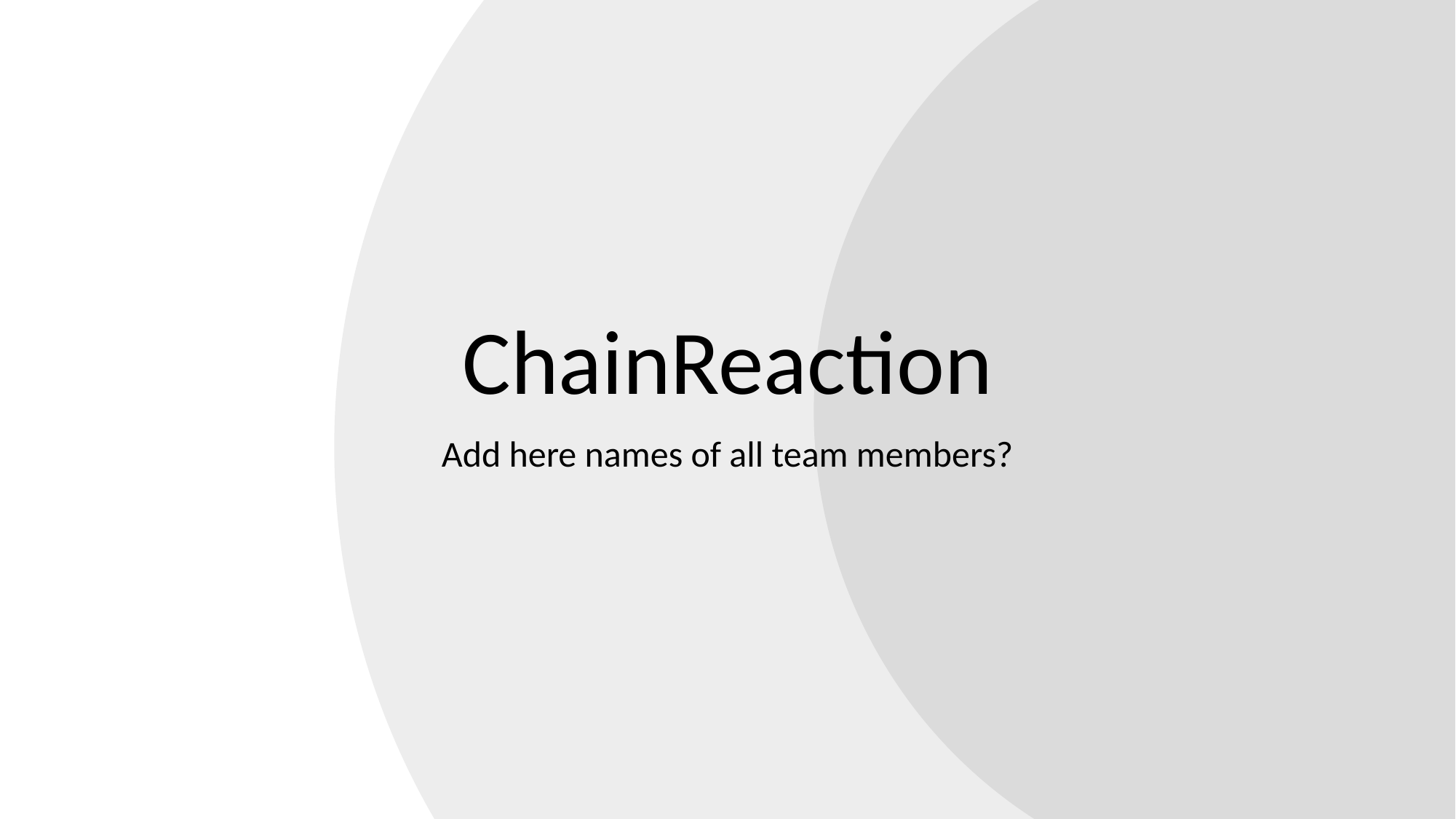

# ChainReaction
Add here names of all team members?